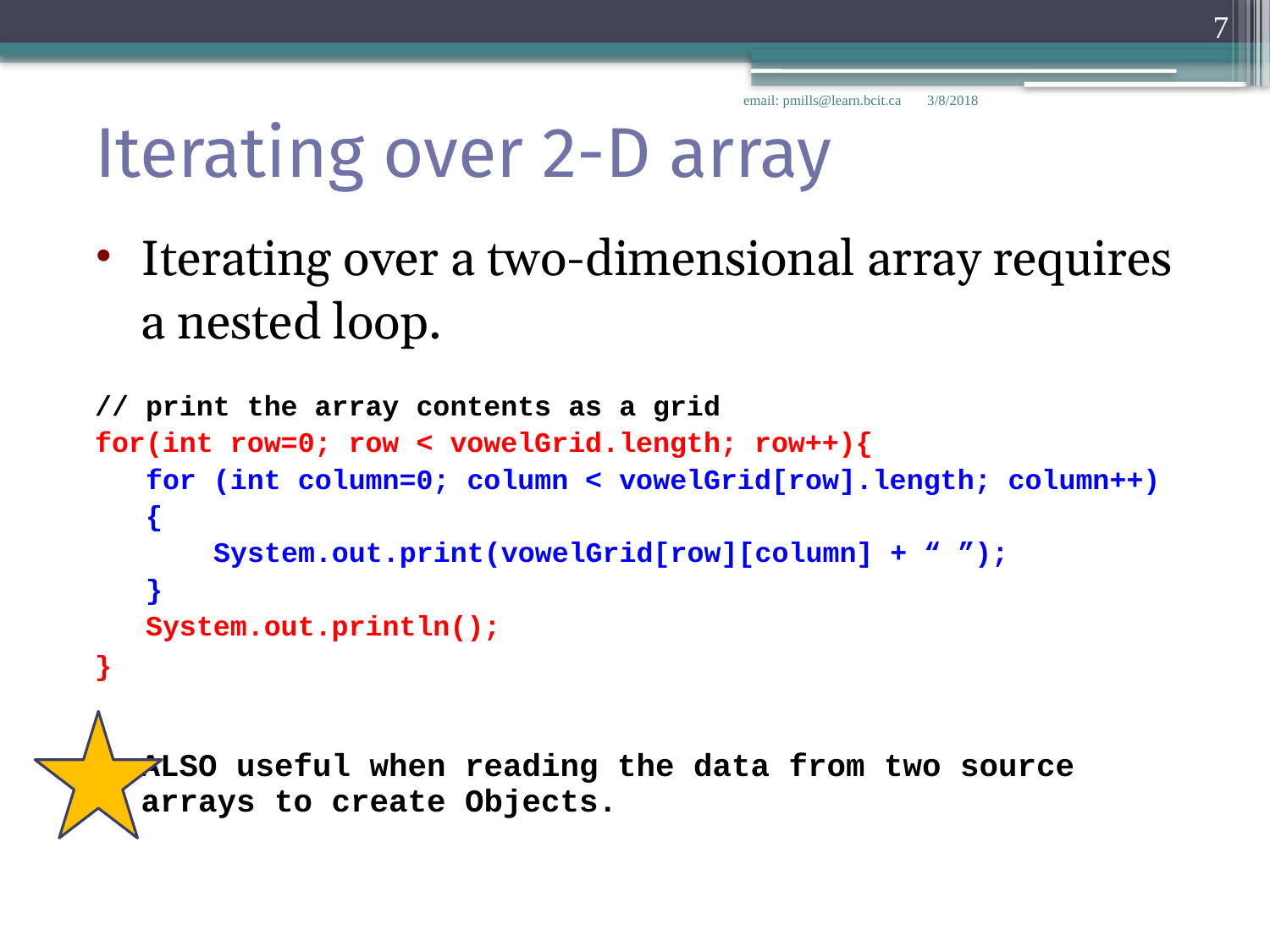

7
email: pmills@learn.bcit.ca
3/8/2018
# Iterating over 2-D array
Iterating over a two-dimensional array requires a nested loop.

// print the array contents as a grid
for(int row=0; row < vowelGrid.length; row++){
   for (int column=0; column < vowelGrid[row].length; column++)‏
   {
       System.out.print(vowelGrid[row][column] + “ ”);
   }
   System.out.println();
}

ALSO useful when reading the data from two source arrays to create Objects.